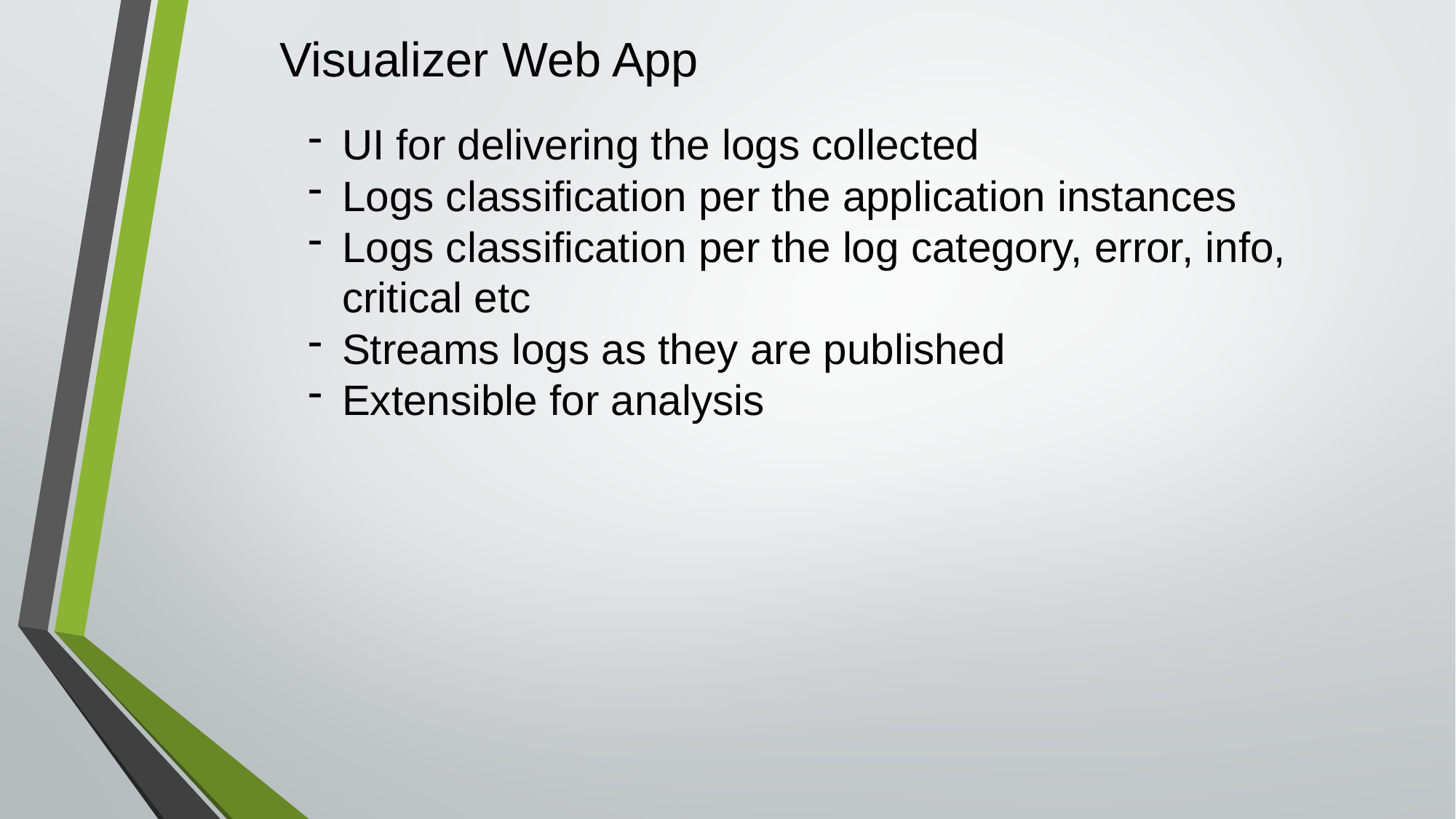

Visualizer Web App
UI for delivering the logs collected
Logs classification per the application instances
Logs classification per the log category, error, info, critical etc
Streams logs as they are published
Extensible for analysis